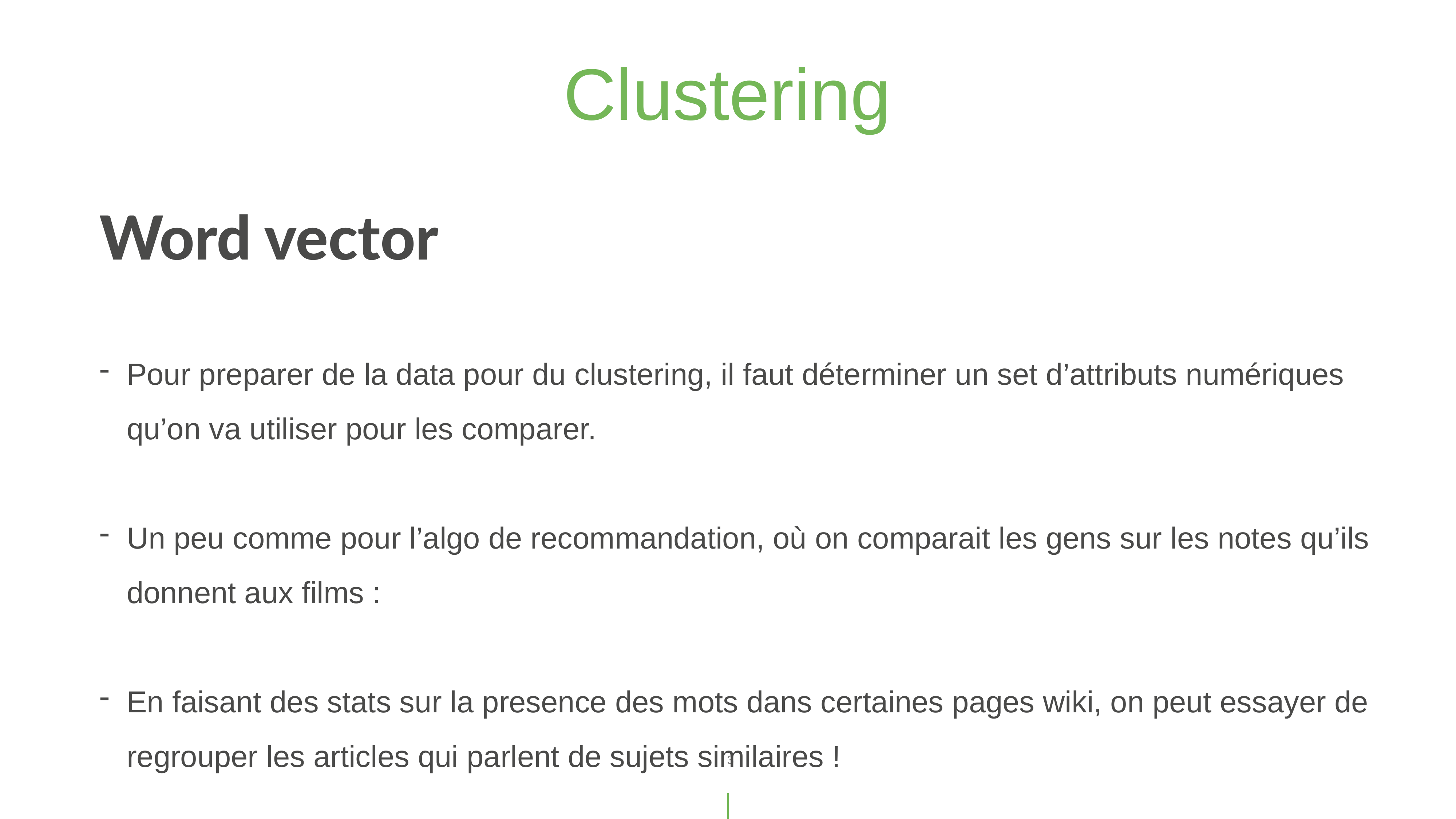

Clustering
Word vector
Pour preparer de la data pour du clustering, il faut déterminer un set d’attributs numériques qu’on va utiliser pour les comparer.

Un peu comme pour l’algo de recommandation, où on comparait les gens sur les notes qu’ils donnent aux films :
En faisant des stats sur la presence des mots dans certaines pages wiki, on peut essayer de regrouper les articles qui parlent de sujets similaires !
3